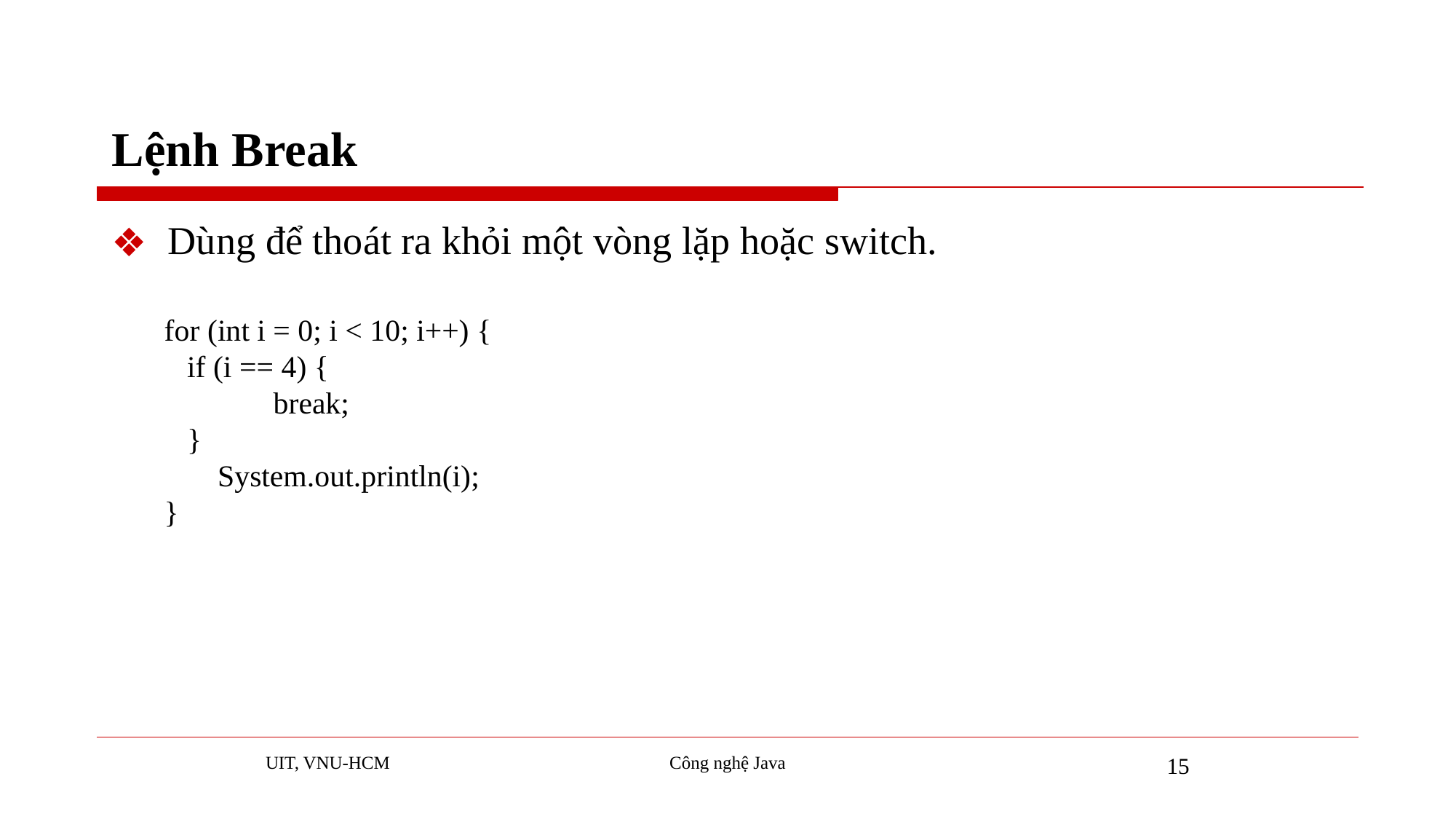

# Lệnh Break
Dùng để thoát ra khỏi một vòng lặp hoặc switch.

for (int i = 0; i < 10; i++) {
   if (i == 4) {
    	break;
   }
       System.out.println(i);
}
UIT, VNU-HCM
Công nghệ Java
15